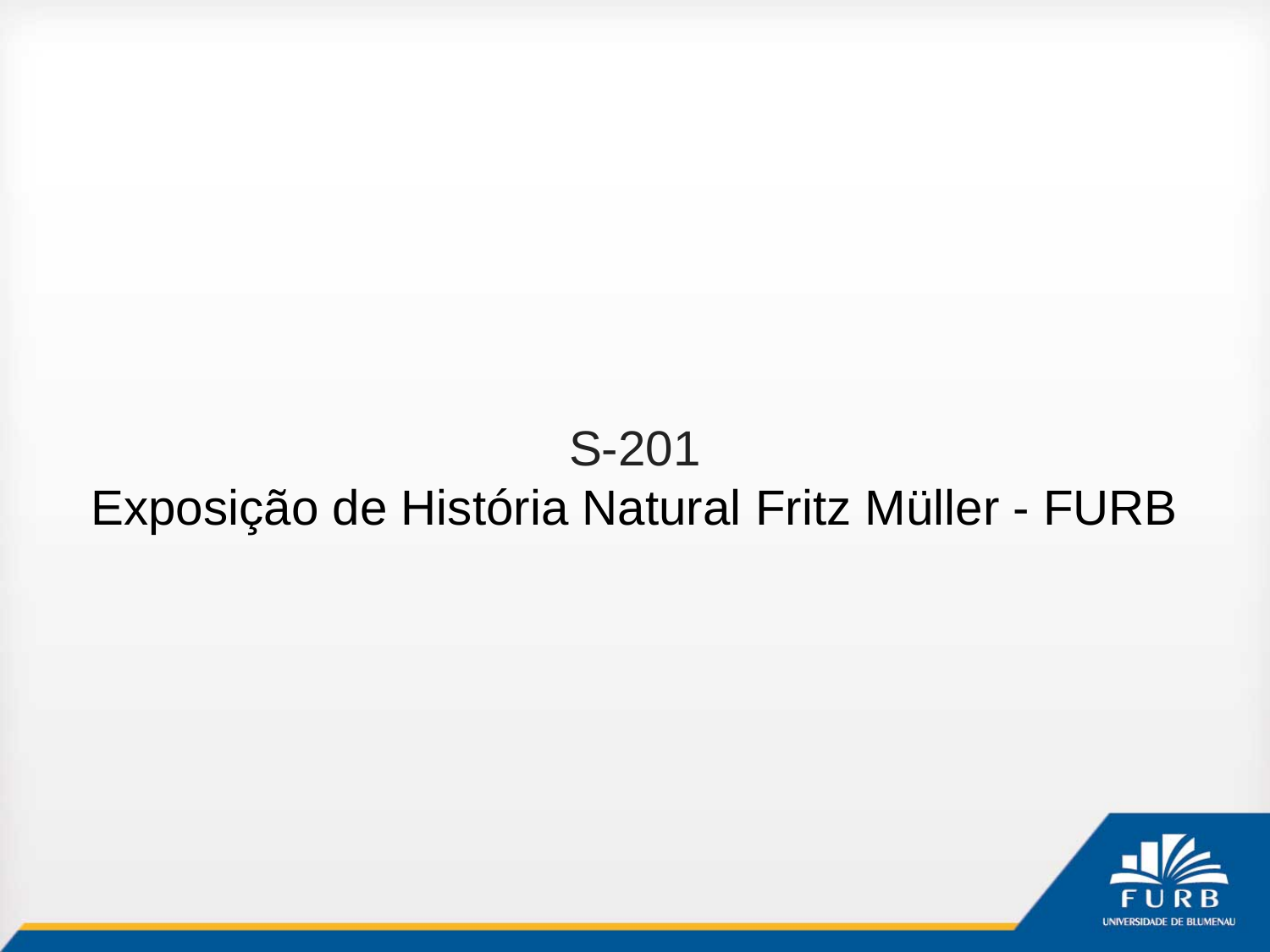

# S-201 Exposição de História Natural Fritz Müller - FURB